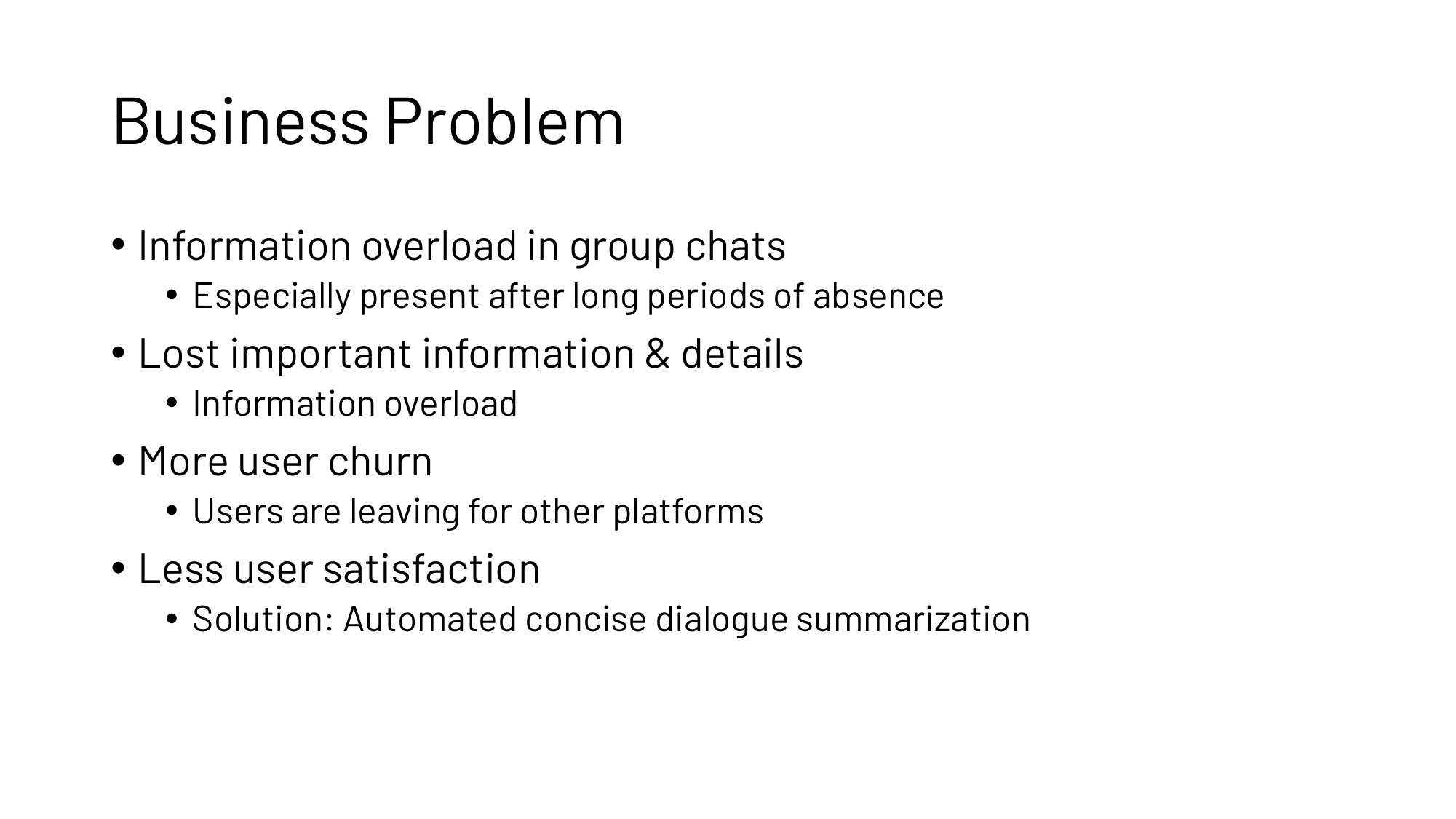

# Business Problem
Information overload in group chats
Especially present after long periods of absence
Lost important information & details
Information overload
More user churn
Users are leaving for other platforms
Less user satisfaction
Solution: Automated concise dialogue summarization